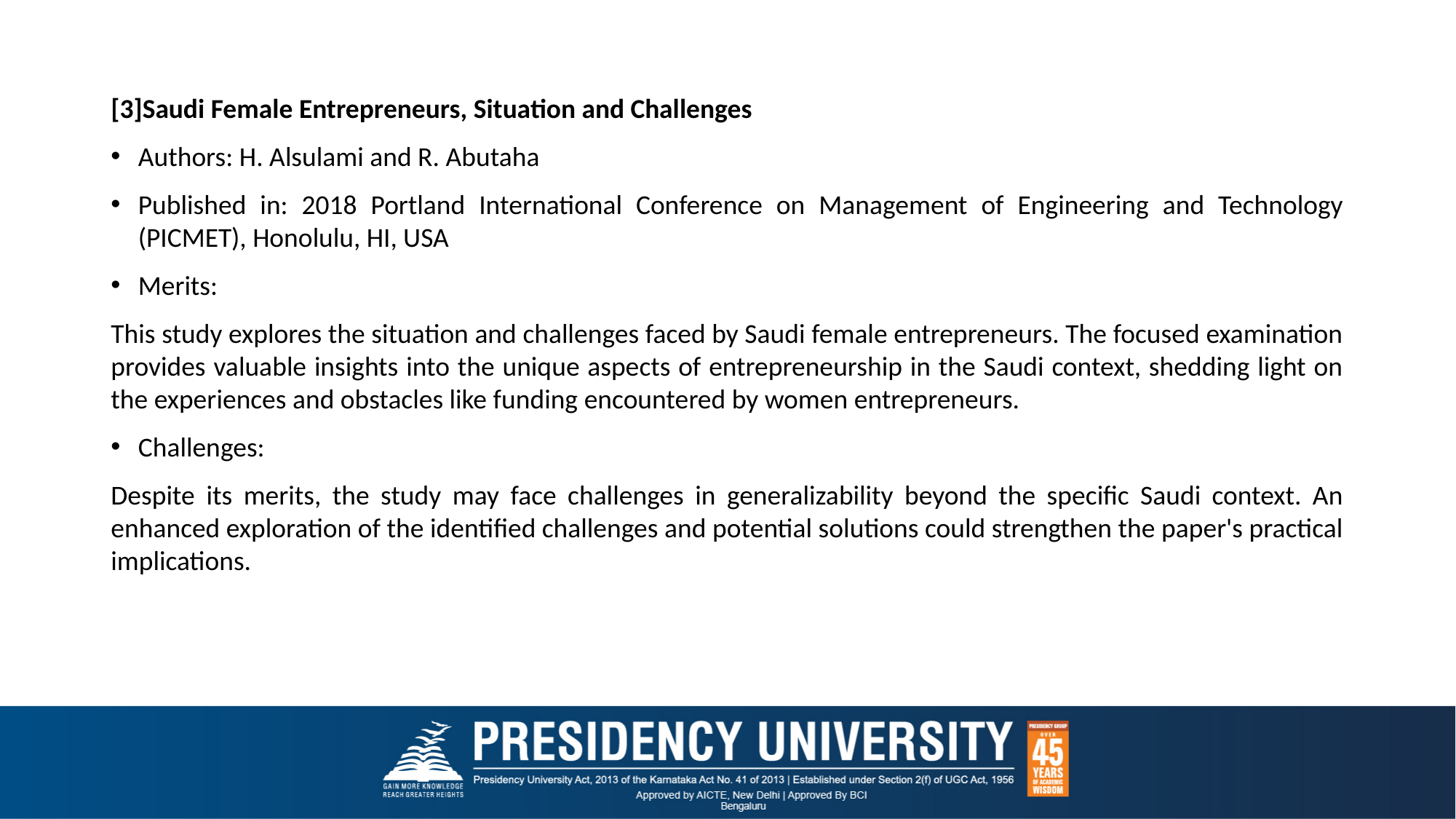

[3]Saudi Female Entrepreneurs, Situation and Challenges
Authors: H. Alsulami and R. Abutaha
Published in: 2018 Portland International Conference on Management of Engineering and Technology (PICMET), Honolulu, HI, USA
Merits:
This study explores the situation and challenges faced by Saudi female entrepreneurs. The focused examination provides valuable insights into the unique aspects of entrepreneurship in the Saudi context, shedding light on the experiences and obstacles like funding encountered by women entrepreneurs.
Challenges:
Despite its merits, the study may face challenges in generalizability beyond the specific Saudi context. An enhanced exploration of the identified challenges and potential solutions could strengthen the paper's practical implications.